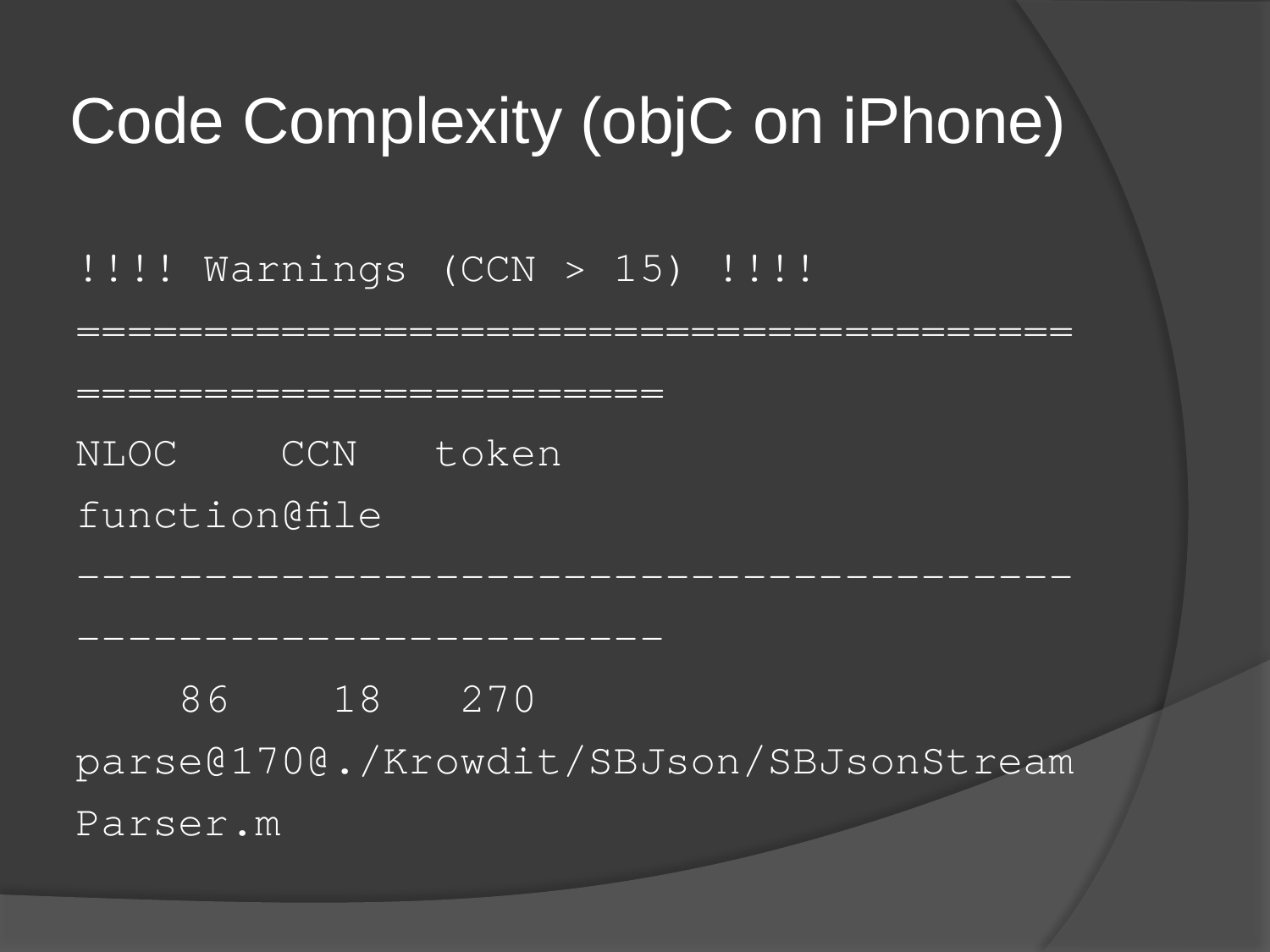

# Code Complexity (objC on iPhone)
!!!! Warnings (CCN > 15) !!!!
==============================================================
NLOC    CCN   token          function@file
--------------------------------------------------------------
    86    18   270 parse@170@./Krowdit/SBJson/SBJsonStreamParser.m